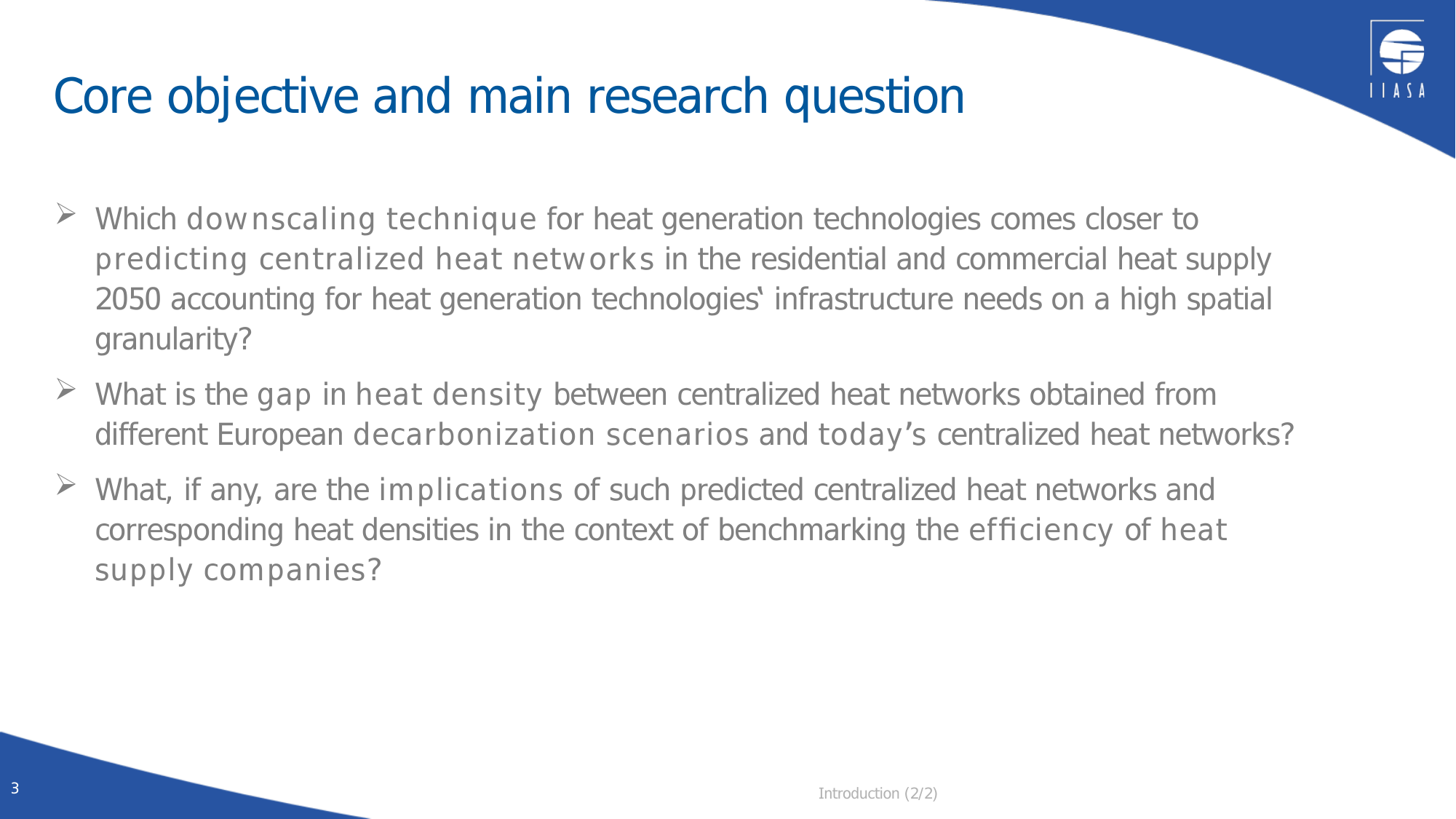

# Core objective and main research question
Which downscaling technique for heat generation technologies comes closer to predicting centralized heat networks in the residential and commercial heat supply 2050 accounting for heat generation technologies‘ infrastructure needs on a high spatial granularity?
What is the gap in heat density between centralized heat networks obtained from different European decarbonization scenarios and today’s centralized heat networks?
What, if any, are the implications of such predicted centralized heat networks and corresponding heat densities in the context of benchmarking the efficiency of heat supply companies?

3
Introduction (2/2)